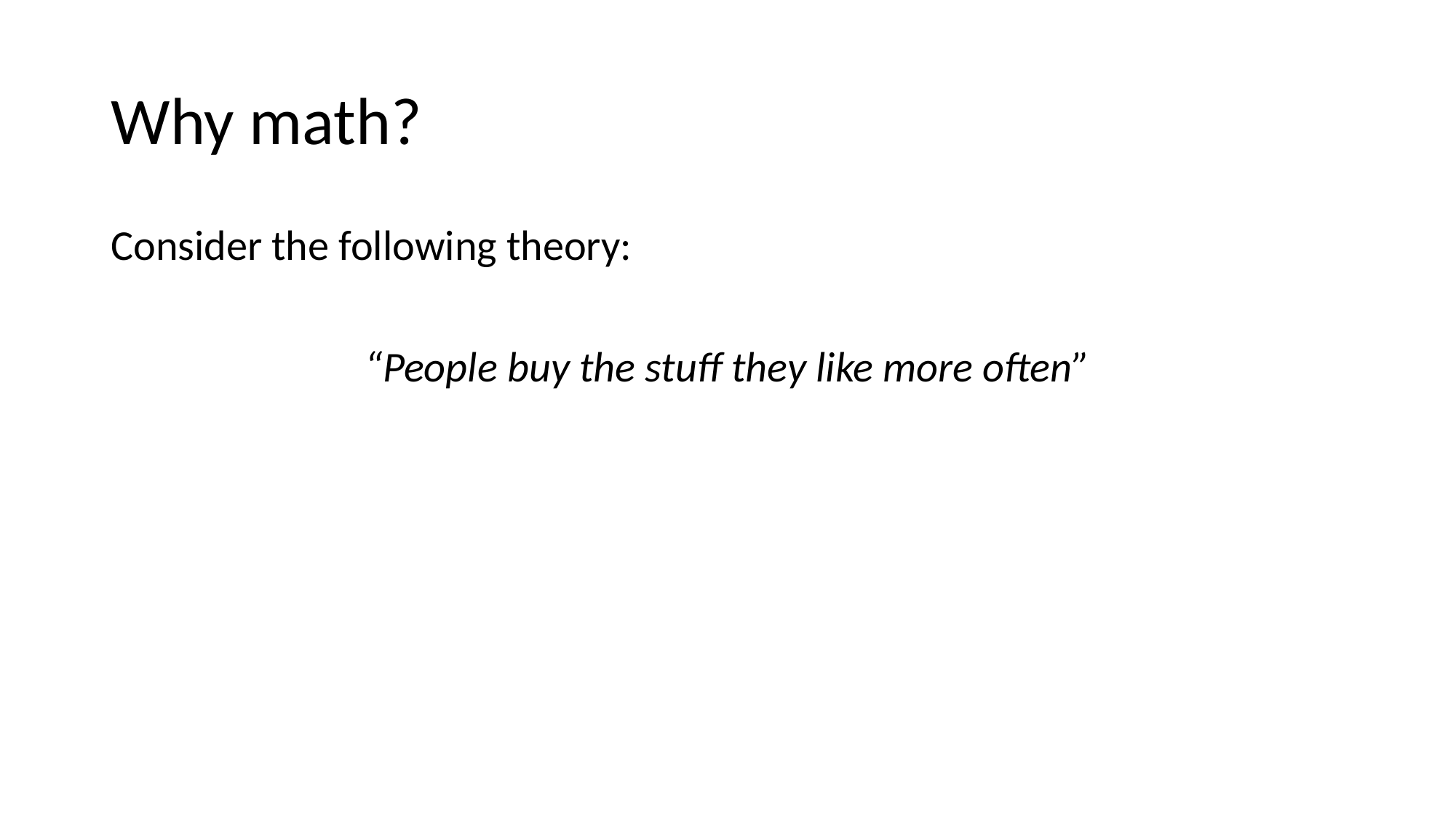

# Why math?
Consider the following theory:

“People buy the stuff they like more often”